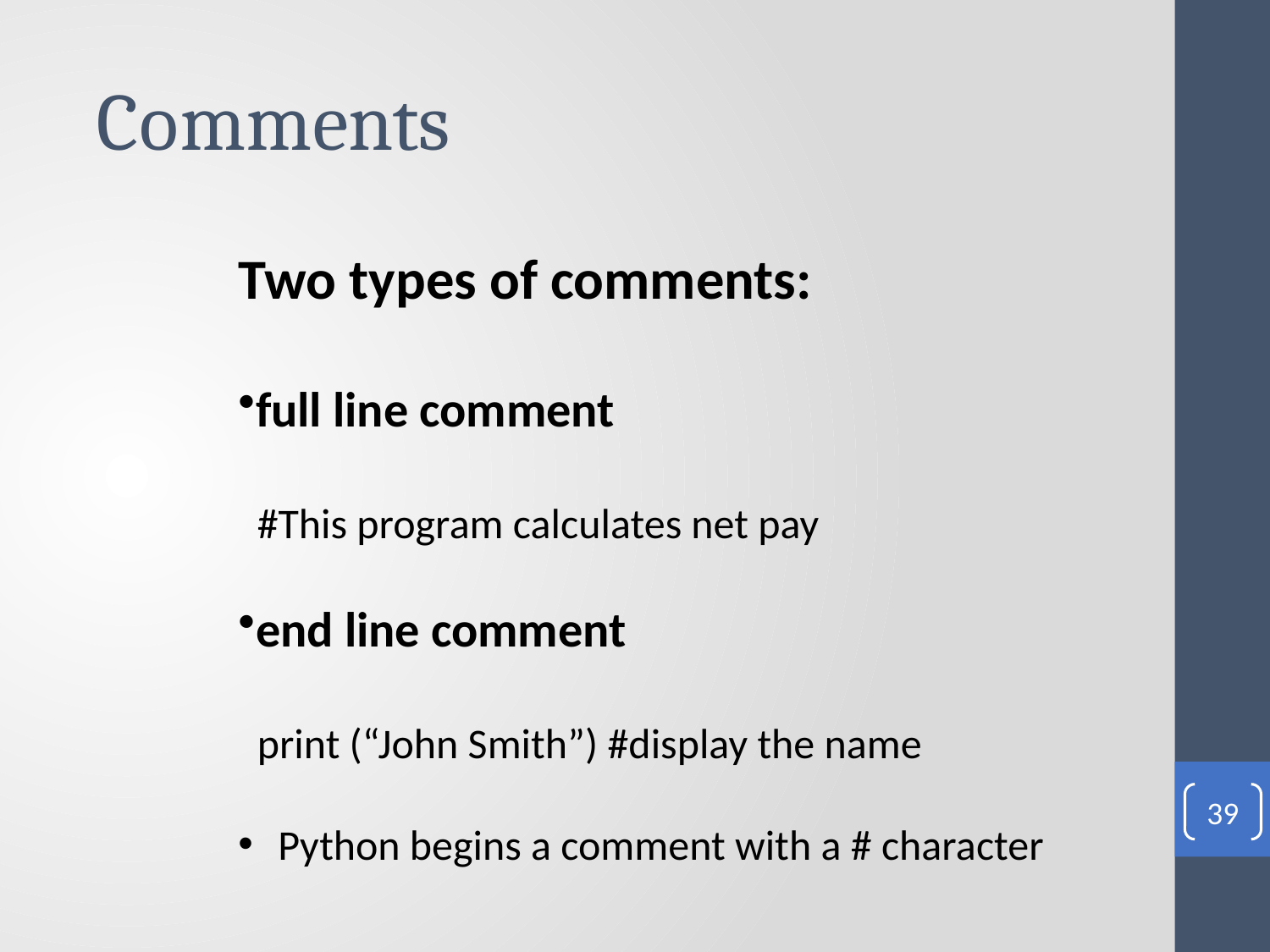

# Comments
Two types of comments:

full line comment

	#This program calculates net pay

end line comment

	print (“John Smith”) #display the name

Python begins a comment with a # character

39